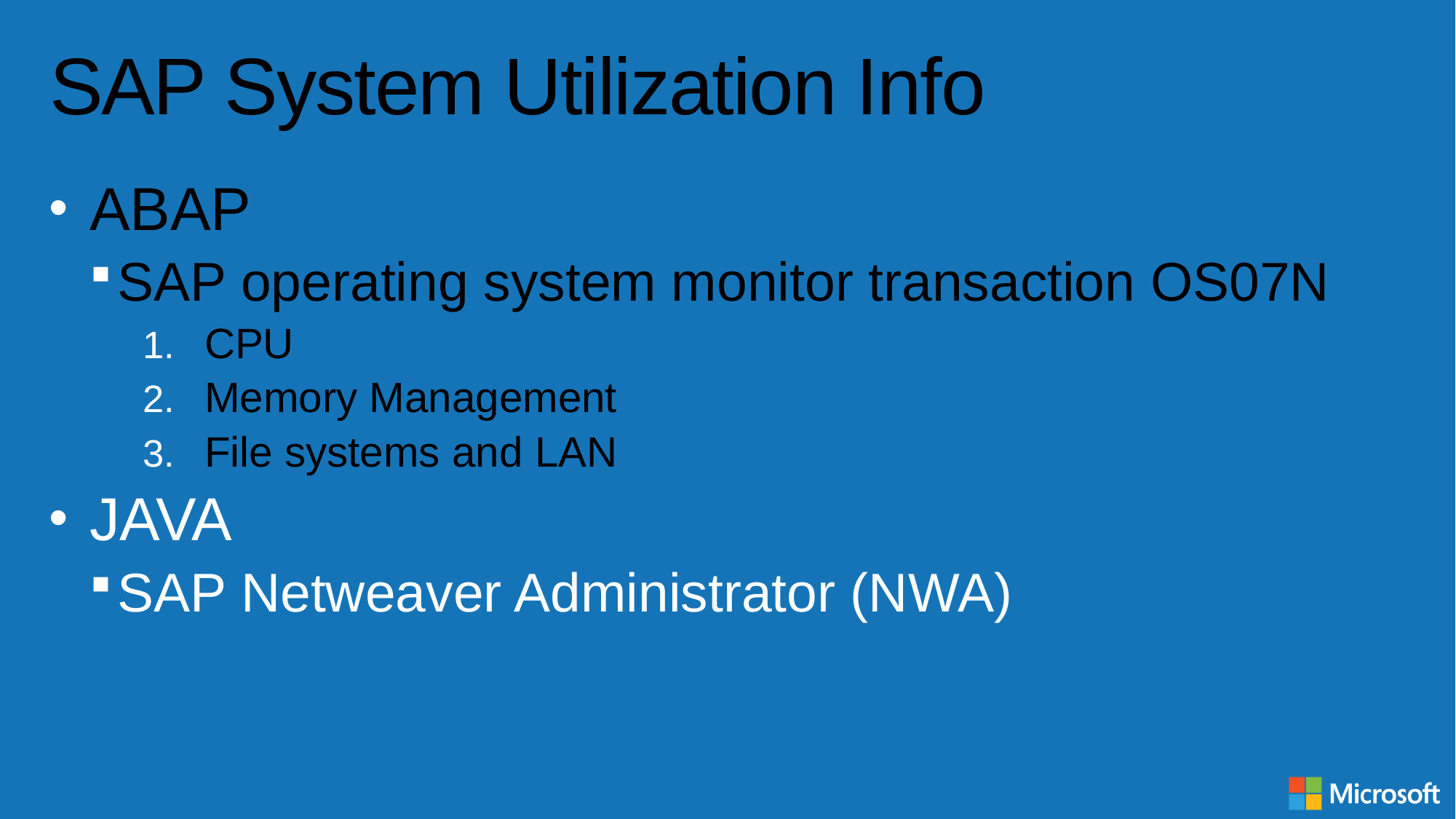

# SAP System Utilization Info
ABAP
SAP operating system monitor transaction OS07N
CPU
Memory Management
File systems and LAN
JAVA
SAP Netweaver Administrator (NWA)